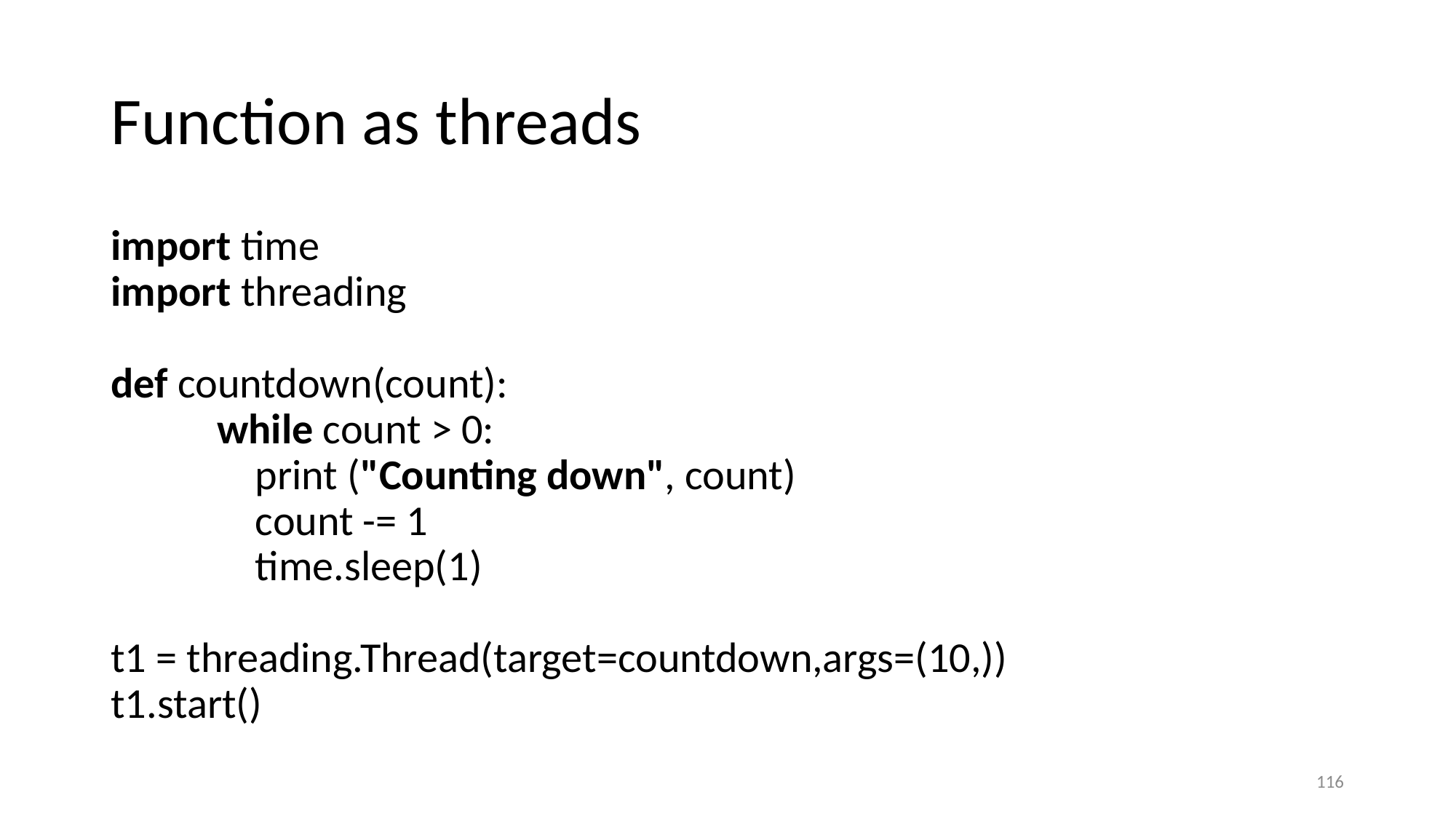

# Function as threads
import time
import threading
def countdown(count):
           while count > 0:
               print ("Counting down", count)
               count -= 1
               time.sleep(1)
t1 = threading.Thread(target=countdown,args=(10,))
t1.start()
116